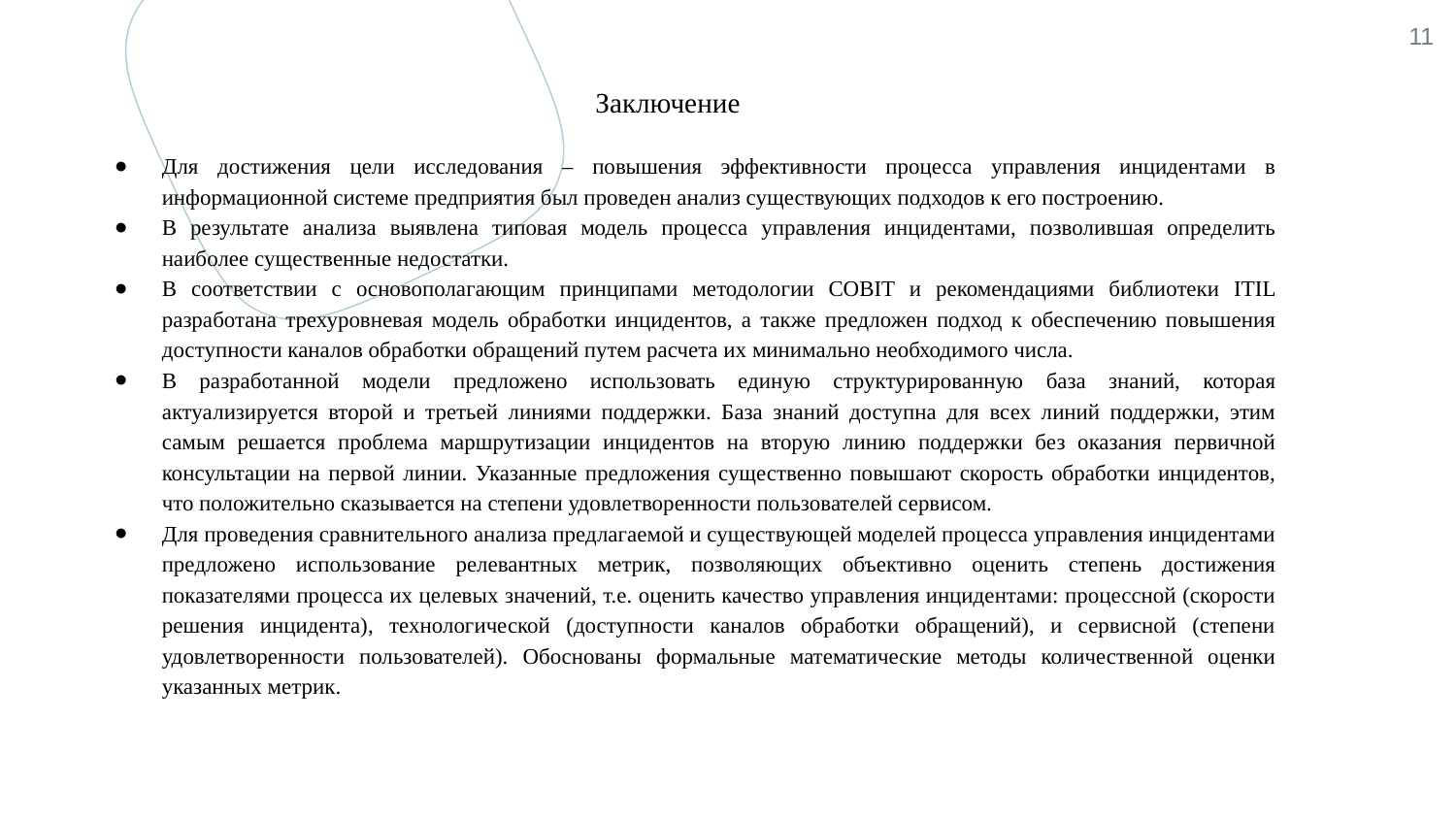

11
Заключение
Для достижения цели исследования – повышения эффективности процесса управления инцидентами в информационной системе предприятия был проведен анализ существующих подходов к его построению.
В результате анализа выявлена типовая модель процесса управления инцидентами, позволившая определить наиболее существенные недостатки.
В соответствии с основополагающим принципами методологии COBIT и рекомендациями библиотеки ITIL разработана трехуровневая модель обработки инцидентов, а также предложен подход к обеспечению повышения доступности каналов обработки обращений путем расчета их минимально необходимого числа.
В разработанной модели предложено использовать единую структурированную база знаний, которая актуализируется второй и третьей линиями поддержки. База знаний доступна для всех линий поддержки, этим самым решается проблема маршрутизации инцидентов на вторую линию поддержки без оказания первичной консультации на первой линии. Указанные предложения существенно повышают скорость обработки инцидентов, что положительно сказывается на степени удовлетворенности пользователей сервисом.
Для проведения сравнительного анализа предлагаемой и существующей моделей процесса управления инцидентами предложено использование релевантных метрик, позволяющих объективно оценить степень достижения показателями процесса их целевых значений, т.е. оценить качество управления инцидентами: процессной (скорости решения инцидента), технологической (доступности каналов обработки обращений), и сервисной (степени удовлетворенности пользователей). Обоснованы формальные математические методы количественной оценки указанных метрик.